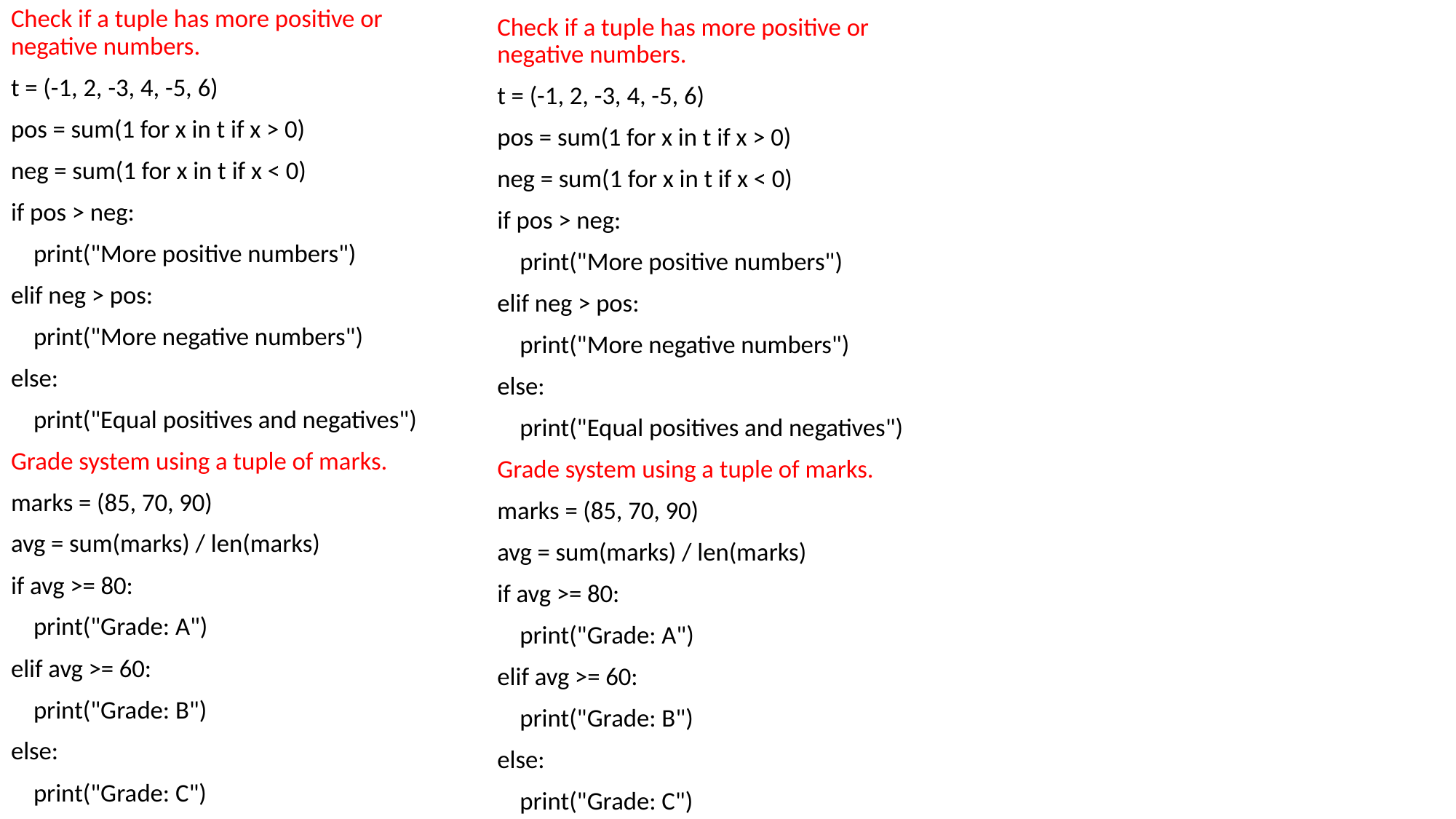

Check if a tuple has more positive or negative numbers.
t = (-1, 2, -3, 4, -5, 6)
pos = sum(1 for x in t if x > 0)
neg = sum(1 for x in t if x < 0)
if pos > neg:
    print("More positive numbers")
elif neg > pos:
    print("More negative numbers")
else:
    print("Equal positives and negatives")
Grade system using a tuple of marks.
marks = (85, 70, 90)
avg = sum(marks) / len(marks)
if avg >= 80:
    print("Grade: A")
elif avg >= 60:
    print("Grade: B")
else:
    print("Grade: C")

Check if a tuple has more positive or negative numbers.
t = (-1, 2, -3, 4, -5, 6)
pos = sum(1 for x in t if x > 0)
neg = sum(1 for x in t if x < 0)
if pos > neg:
    print("More positive numbers")
elif neg > pos:
    print("More negative numbers")
else:
    print("Equal positives and negatives")
Grade system using a tuple of marks.
marks = (85, 70, 90)
avg = sum(marks) / len(marks)
if avg >= 80:
    print("Grade: A")
elif avg >= 60:
    print("Grade: B")
else:
    print("Grade: C")